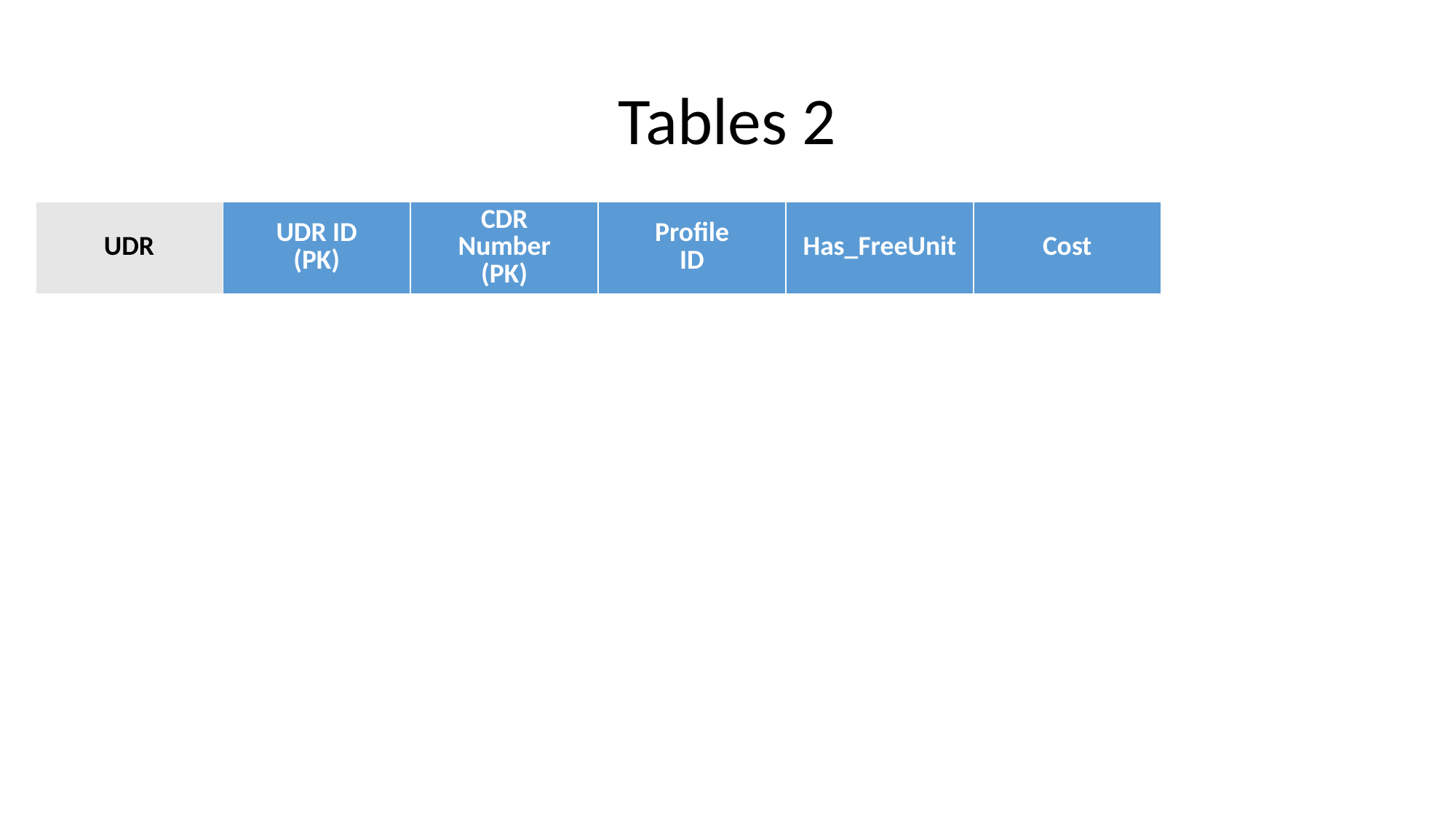

# Tables 2
| UDR | UDR ID (PK) | CDR Number (PK) | Profile ID | Has\_FreeUnit | Cost |
| --- | --- | --- | --- | --- | --- |